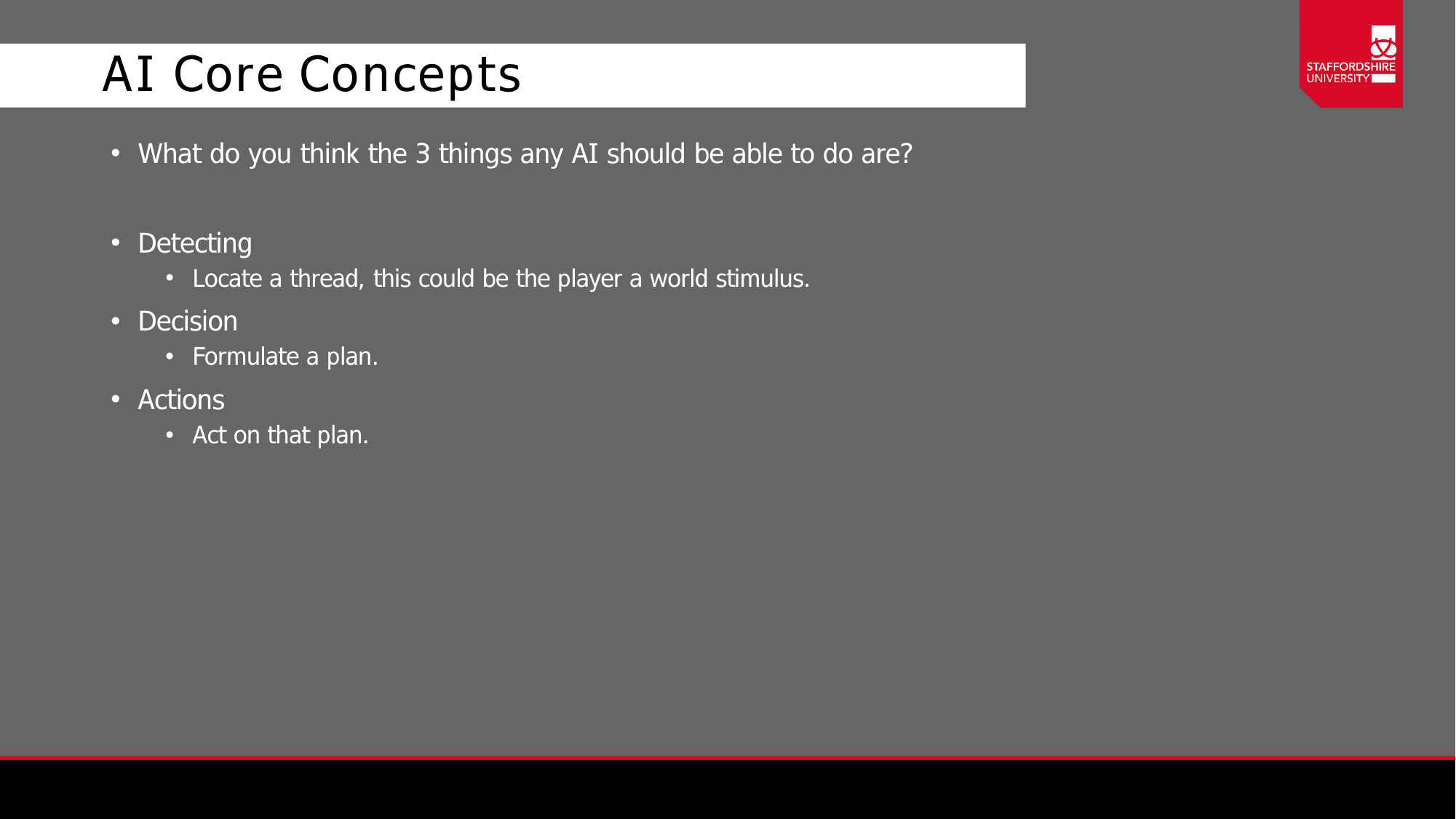

# AI Core Concepts
What do you think the 3 things any AI should be able to do are?

Detecting
Locate a thread, this could be the player a world stimulus.
Decision
Formulate a plan.
Actions
Act on that plan.